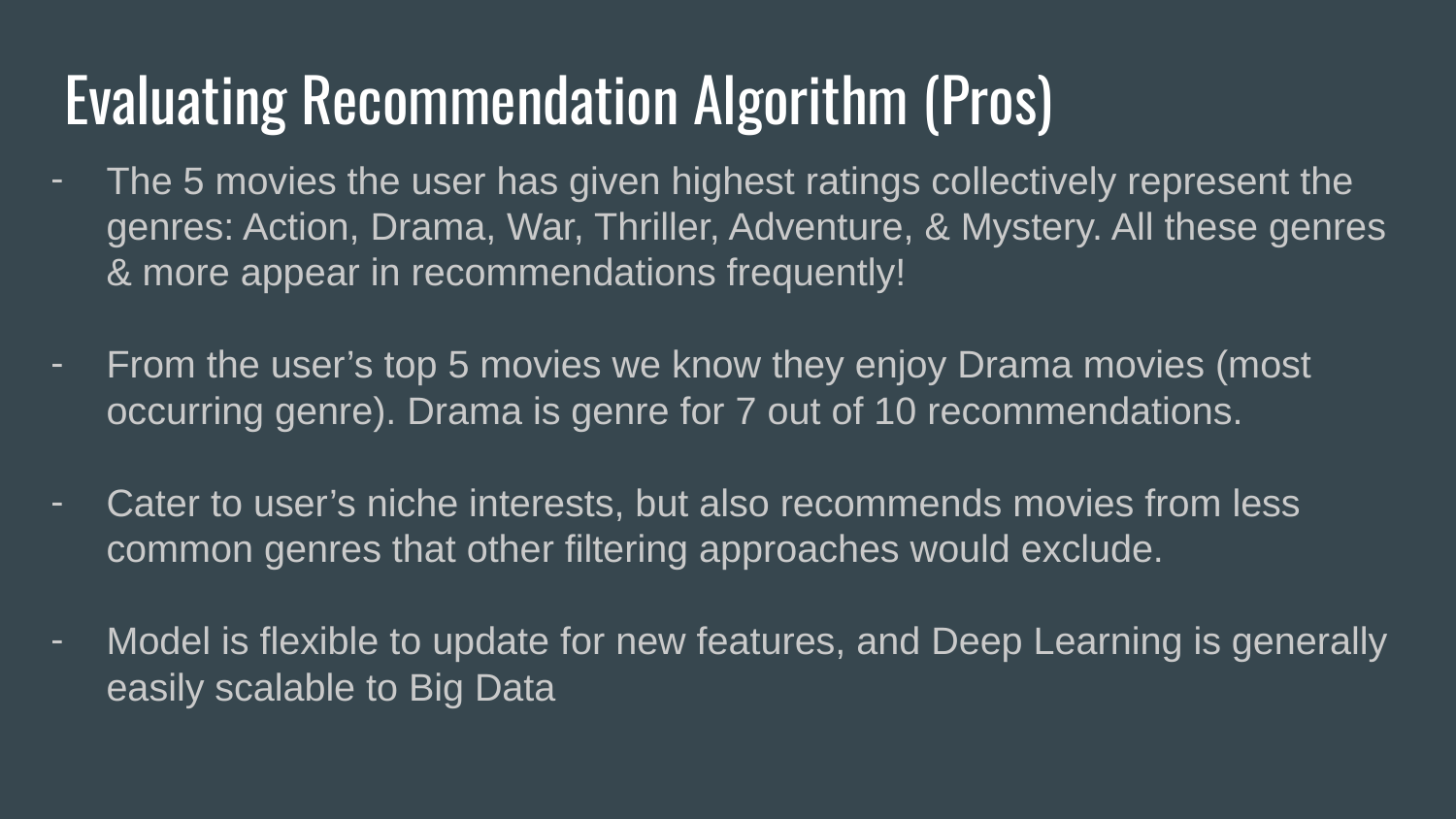

# Evaluating Recommendation Algorithm (Pros)
The 5 movies the user has given highest ratings collectively represent the genres: Action, Drama, War, Thriller, Adventure, & Mystery. All these genres & more appear in recommendations frequently!

From the user’s top 5 movies we know they enjoy Drama movies (most occurring genre). Drama is genre for 7 out of 10 recommendations.

Cater to user’s niche interests, but also recommends movies from less common genres that other filtering approaches would exclude.

Model is flexible to update for new features, and Deep Learning is generally easily scalable to Big Data